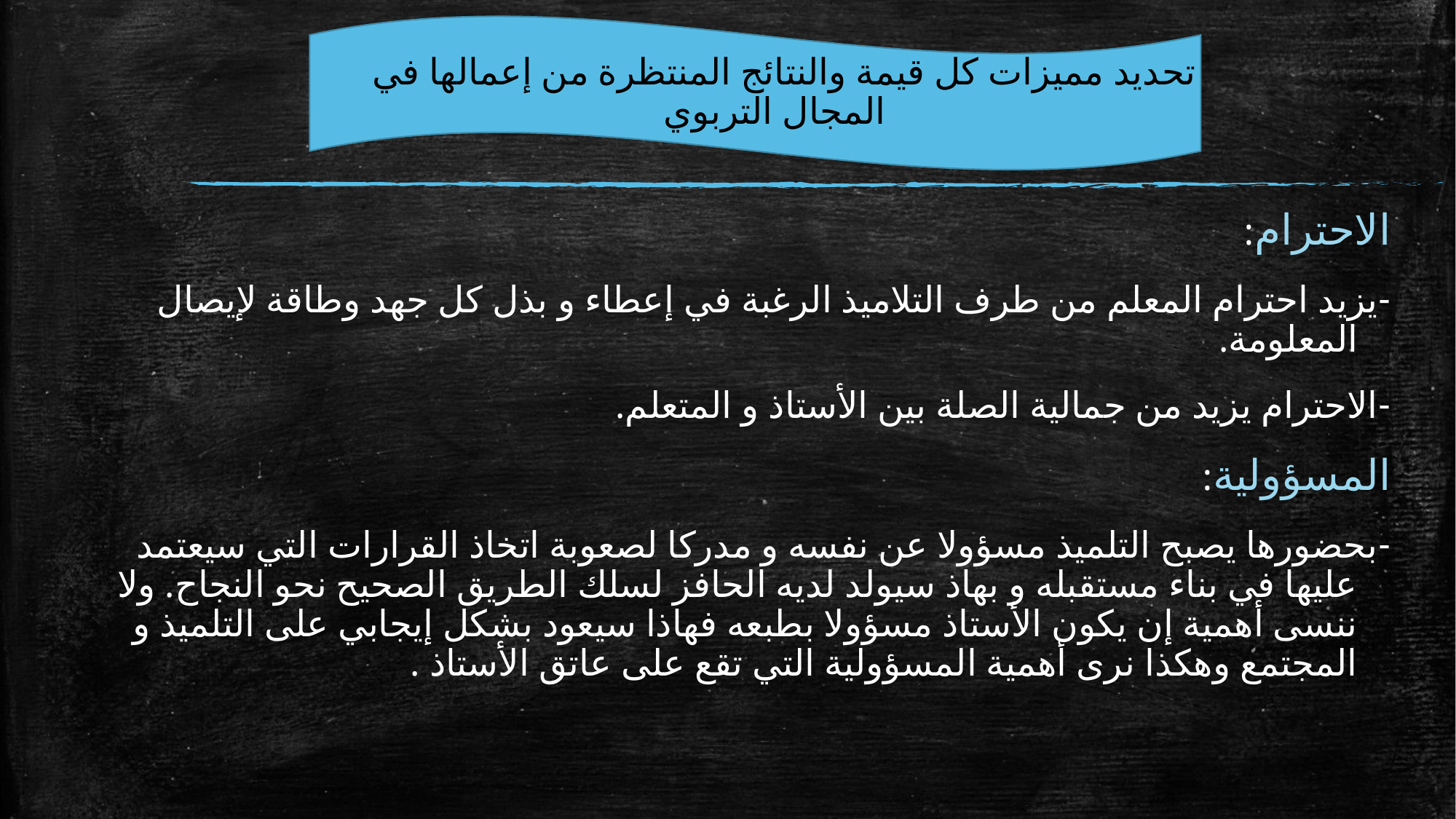

تحديد مميزات كل قيمة والنتائج المنتظرة من إعمالها في المجال التربوي

الاحترام:
-يزيد احترام المعلم من طرف التلاميذ الرغبة في إعطاء و بذل كل جهد وطاقة لإيصال المعلومة.
-الاحترام يزيد من جمالية الصلة بين الأستاذ و المتعلم.
المسؤولية:
-بحضورها يصبح التلميذ مسؤولا عن نفسه و مدركا لصعوبة اتخاذ القرارات التي سيعتمد عليها في بناء مستقبله و بهاذ سيولد لديه الحافز لسلك الطريق الصحيح نحو النجاح. ولا ننسى أهمية إن يكون الأستاذ مسؤولا بطبعه فهاذا سيعود بشكل إيجابي على التلميذ و المجتمع وهكذا نرى أهمية المسؤولية التي تقع على عاتق الأستاذ .